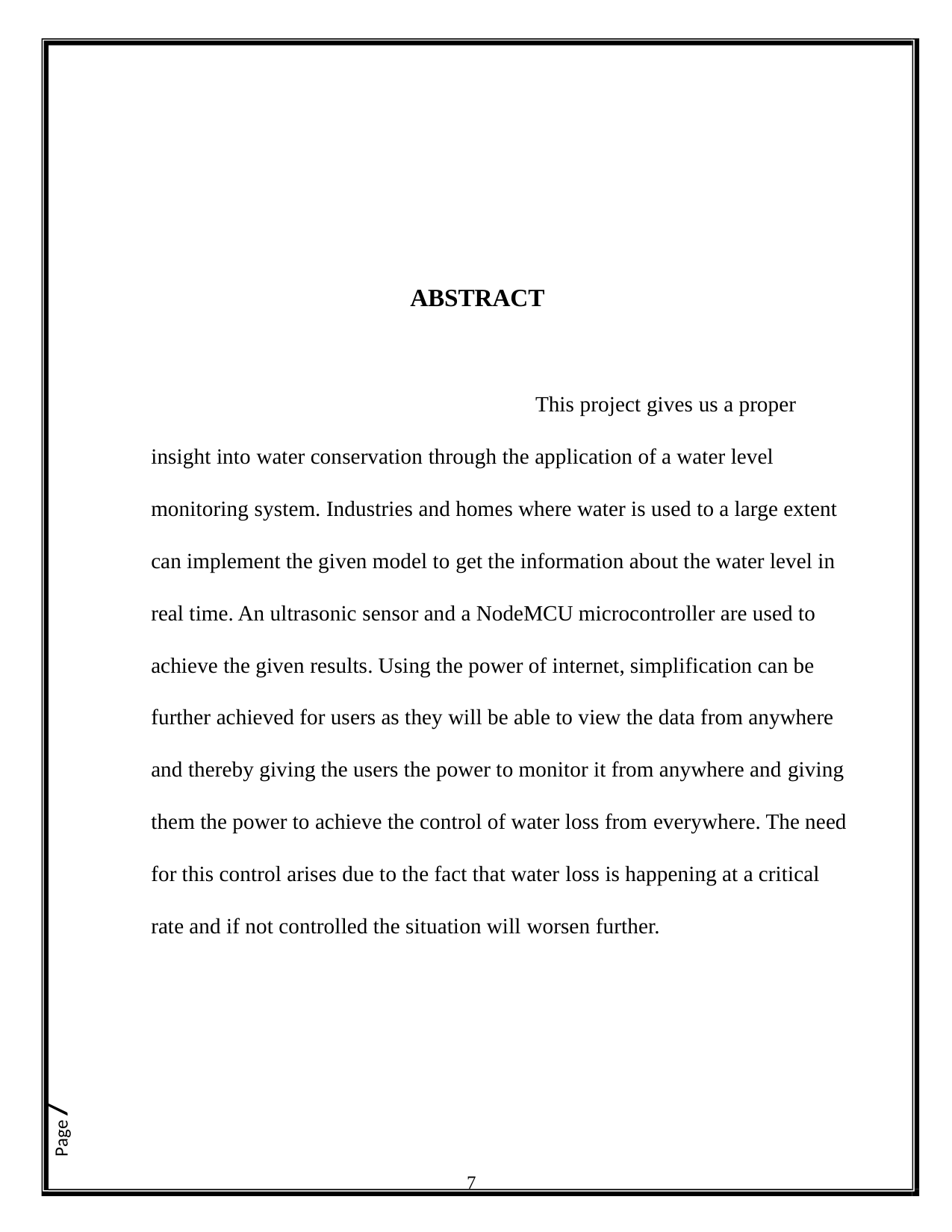

ABSTRACT
                                                                                                                                                                                                         This project gives us a proper insight into water conservation through the application of a water level monitoring system. Industries and homes where water is used to a large extent can implement the given model to get the information about the water level in real time. An ultrasonic sensor and a NodeMCU microcontroller are used to achieve the given results. Using the power of internet, simplification can be further achieved for users as they will be able to view the data from anywhere and thereby giving the users the power to monitor it from anywhere and giving them the power to achieve the control of water loss from everywhere. The need for this control arises due to the fact that water loss is happening at a critical rate and if not controlled the situation will worsen further.

Page7
7